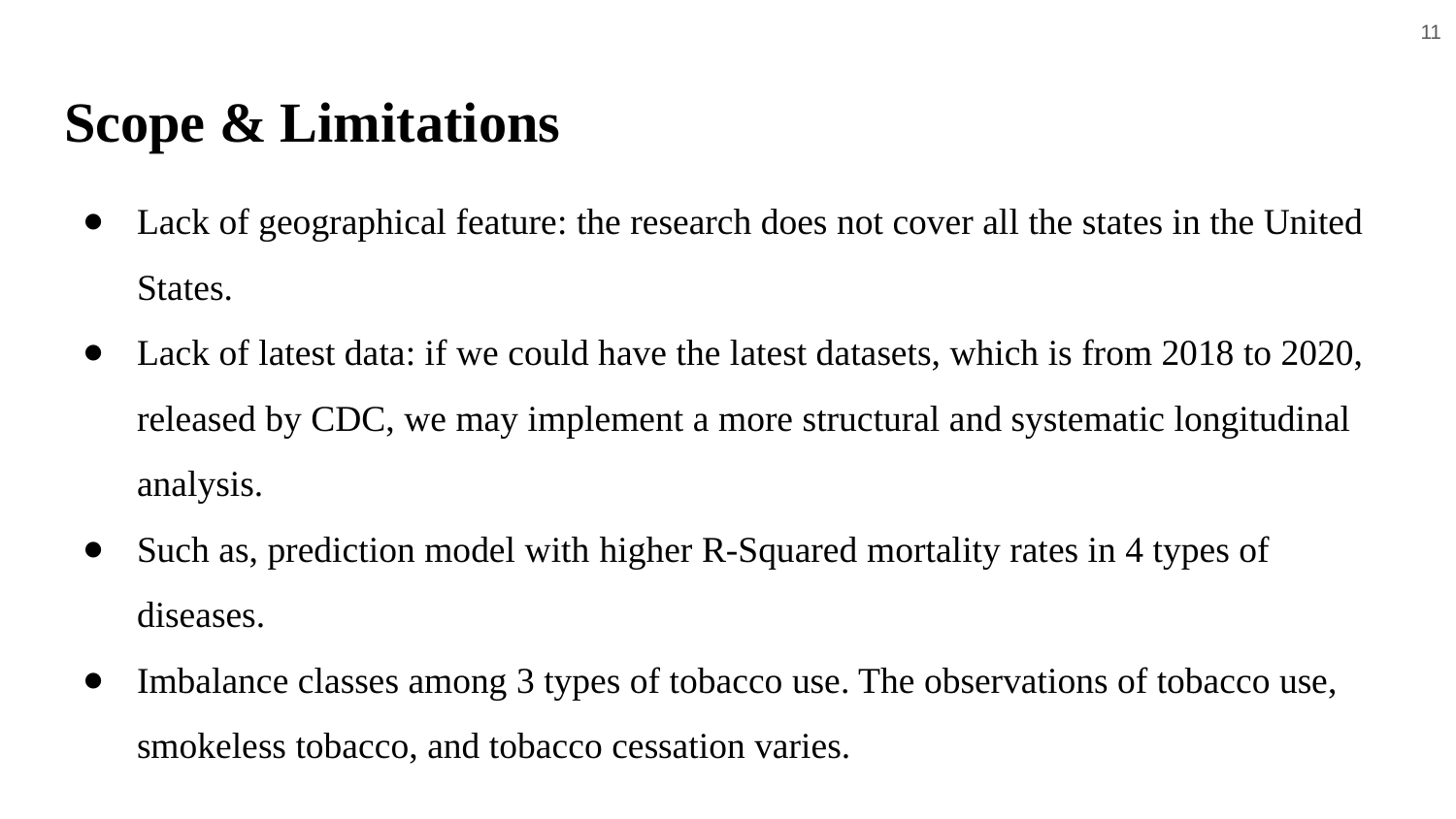

11
# Scope & Limitations
Lack of geographical feature: the research does not cover all the states in the United States.
Lack of latest data: if we could have the latest datasets, which is from 2018 to 2020, released by CDC, we may implement a more structural and systematic longitudinal analysis.
Such as, prediction model with higher R-Squared mortality rates in 4 types of diseases.
Imbalance classes among 3 types of tobacco use. The observations of tobacco use, smokeless tobacco, and tobacco cessation varies.